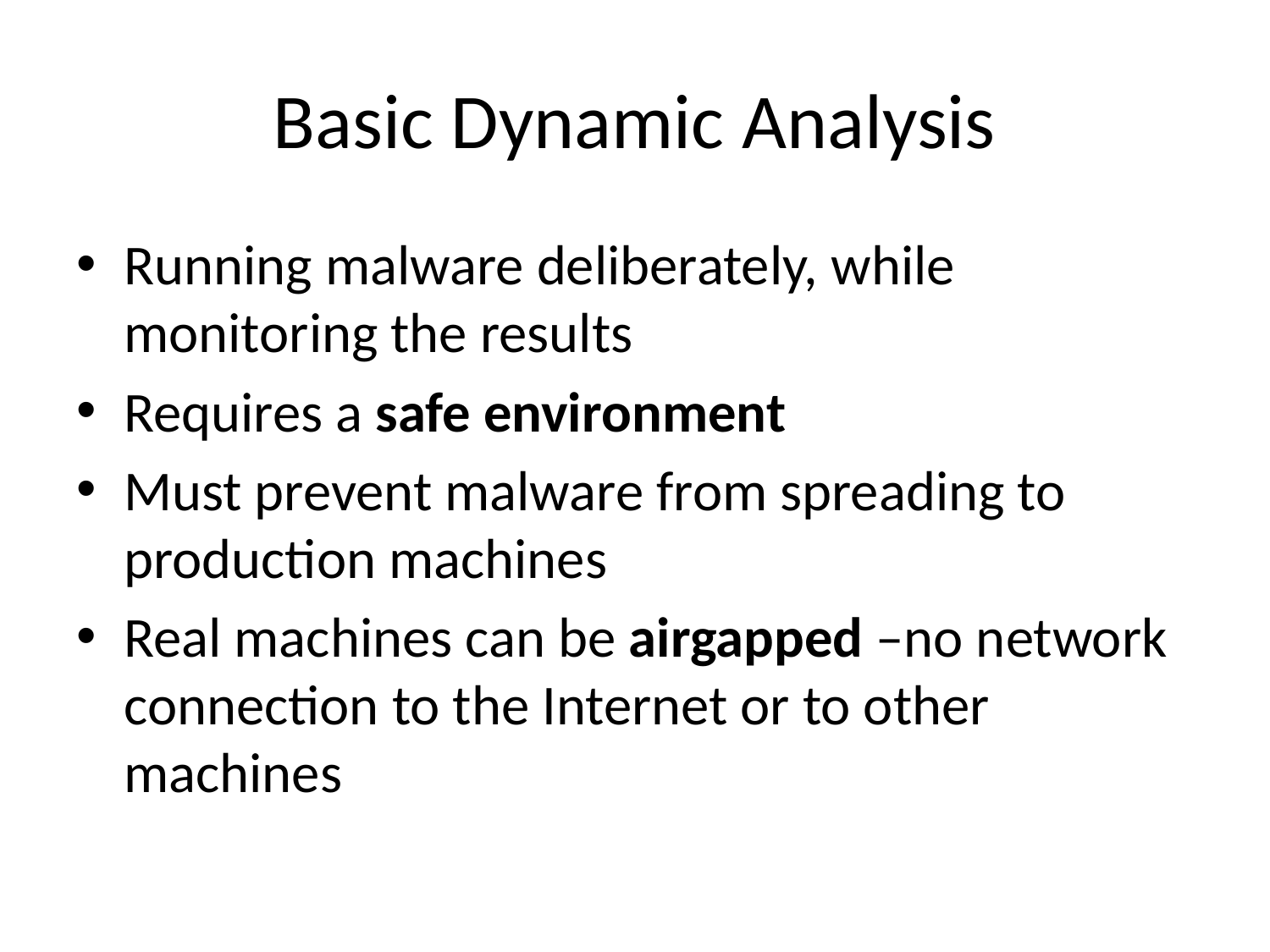

# Basic Dynamic Analysis
Running malware deliberately, while monitoring the results
Requires a safe environment
Must prevent malware from spreading to production machines
Real machines can be airgapped –no network connection to the Internet or to other machines